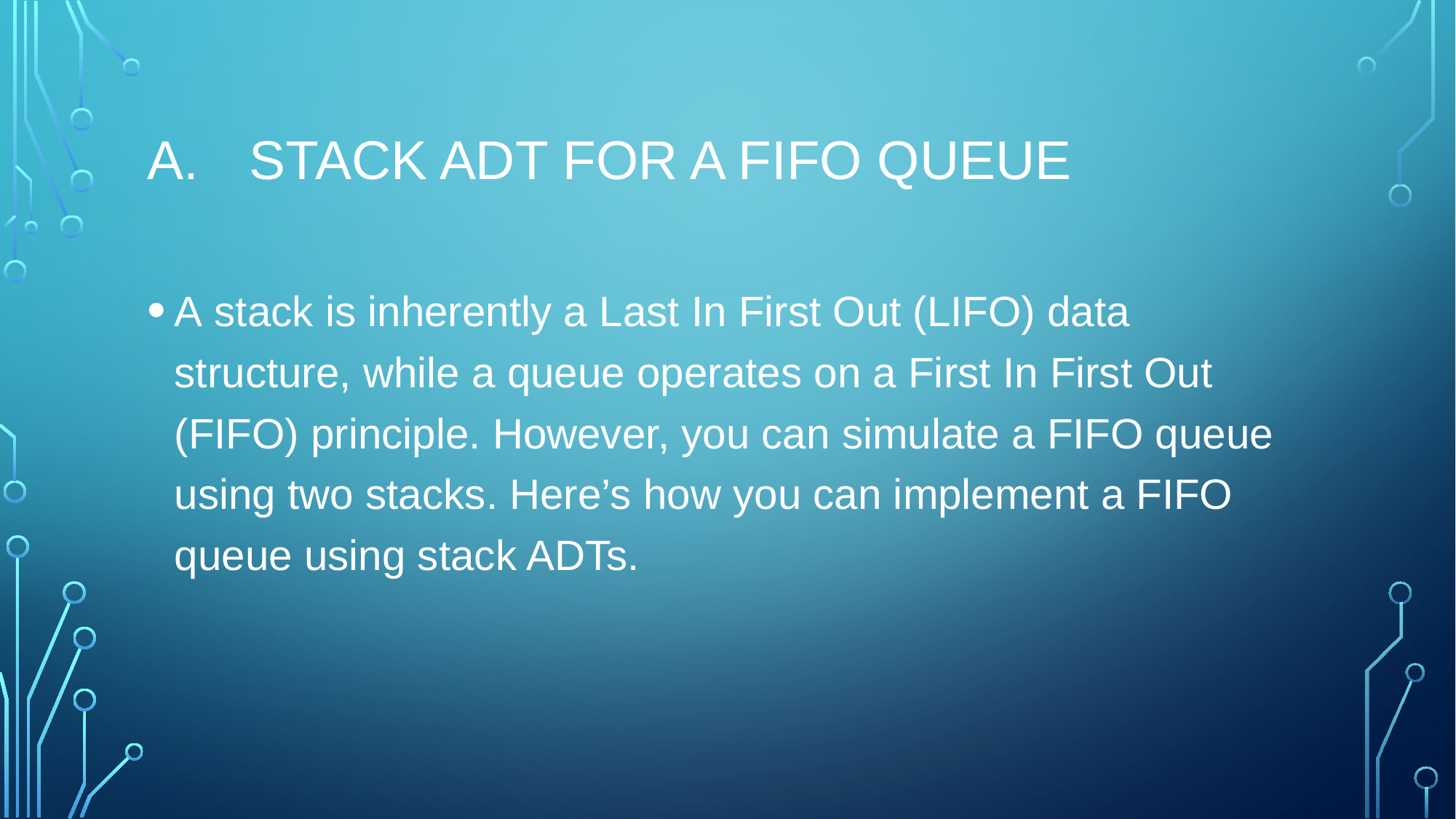

# Stack ADT for a FIFO Queue
A stack is inherently a Last In First Out (LIFO) data structure, while a queue operates on a First In First Out (FIFO) principle. However, you can simulate a FIFO queue using two stacks. Here’s how you can implement a FIFO queue using stack ADTs.